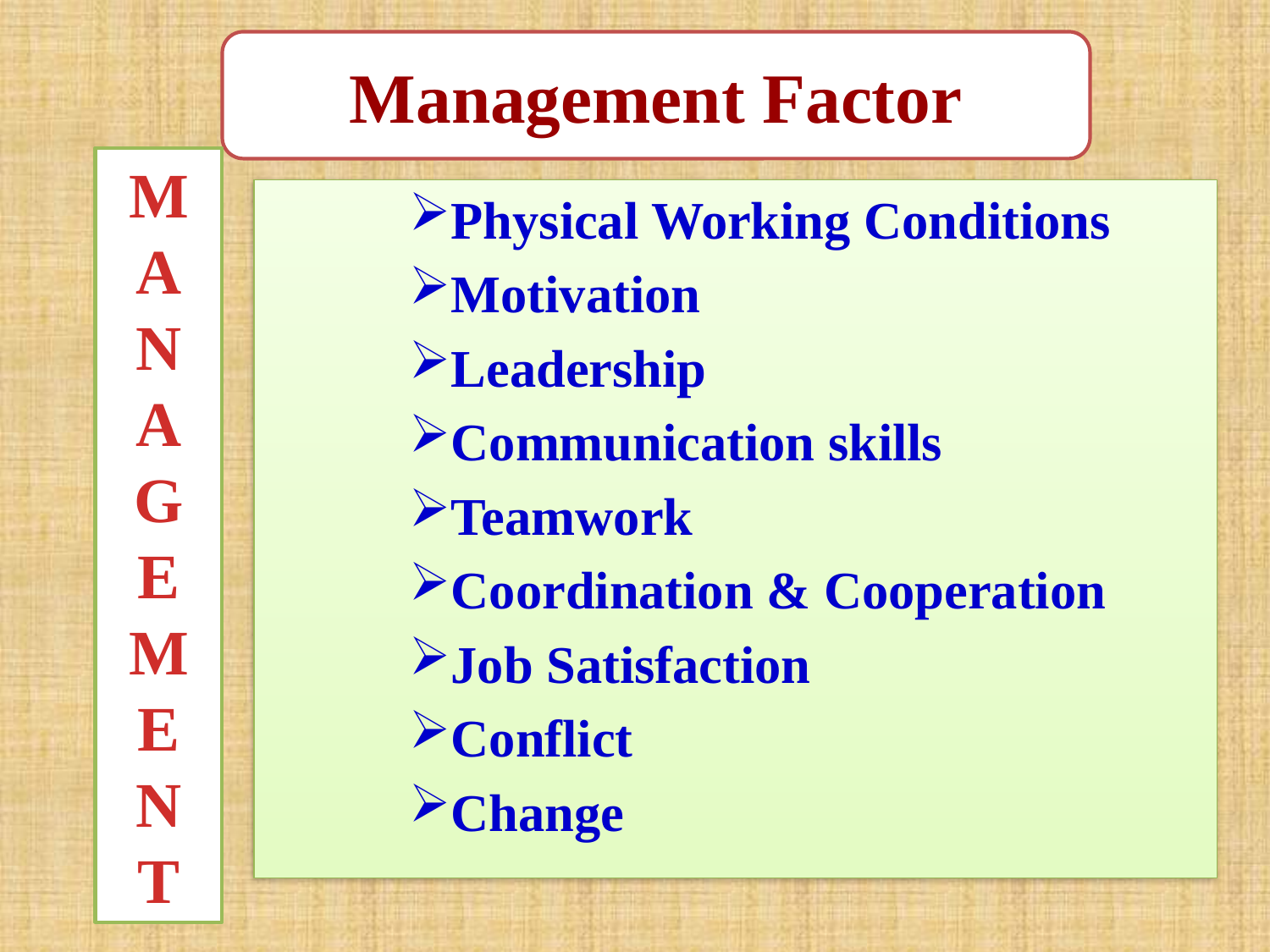

Management Factor
M
A
N
A
G
E
M
E
N
T
Physical Working Conditions
Motivation
Leadership
Communication skills
Teamwork
Coordination & Cooperation
Job Satisfaction
Conflict
Change